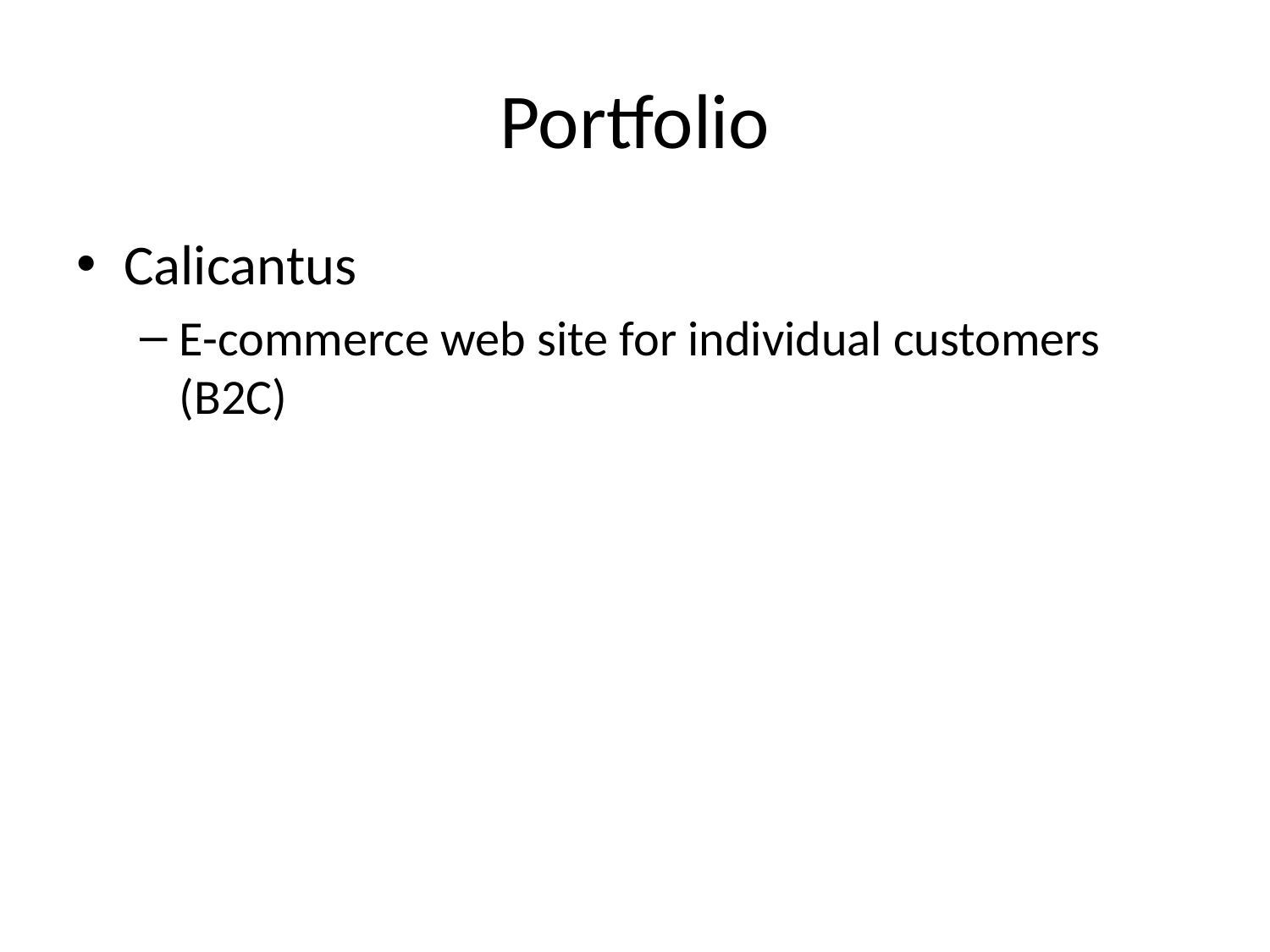

# Portfolio
Calicantus
E-commerce web site for individual customers (B2C)